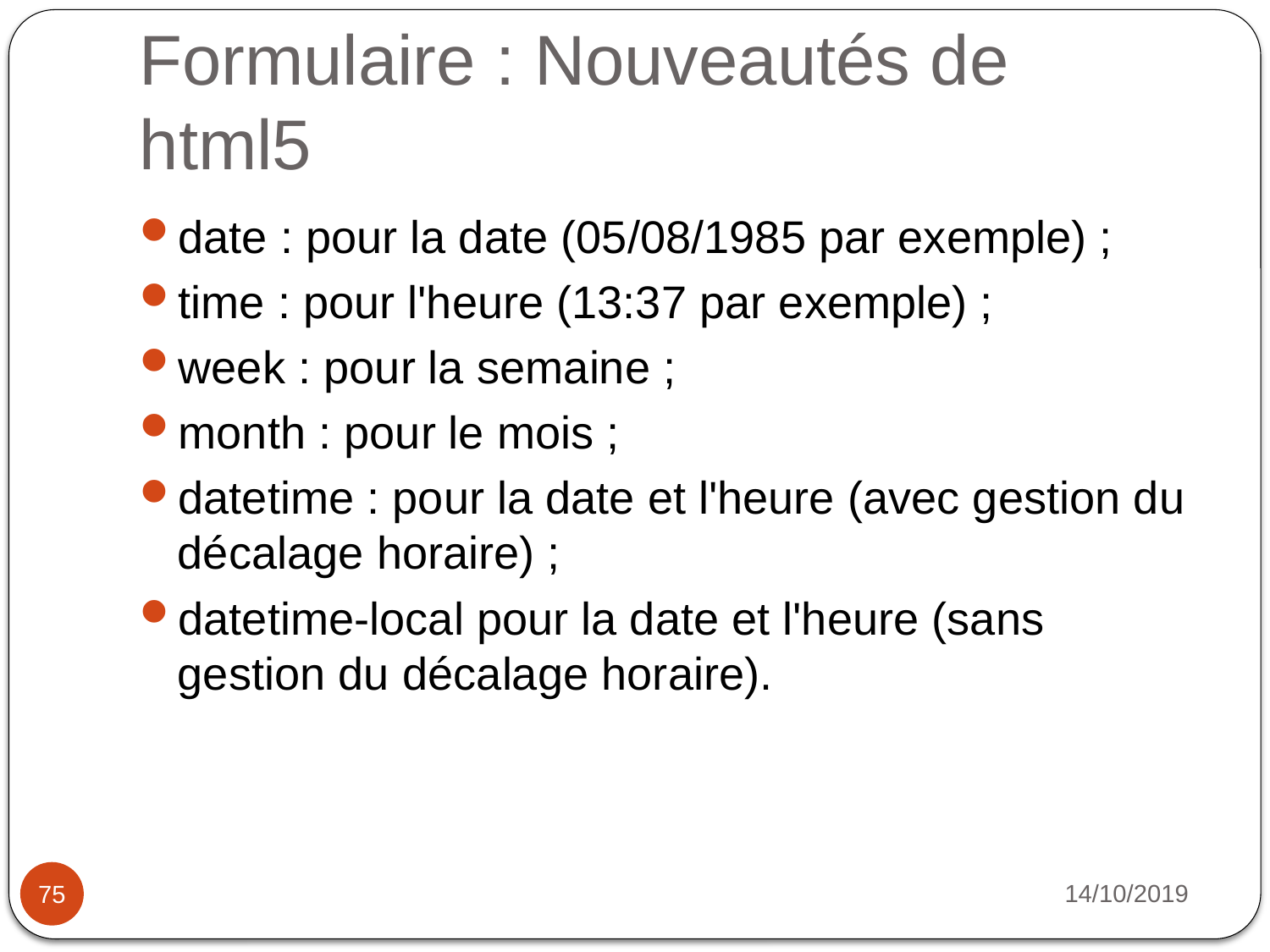

# Formulaire : Nouveautés de html5
date : pour la date (05/08/1985 par exemple) ;
time : pour l'heure (13:37 par exemple) ;
week : pour la semaine ;
month : pour le mois ;
datetime : pour la date et l'heure (avec gestion du décalage horaire) ;
datetime-local pour la date et l'heure (sans gestion du décalage horaire).

14/10/2019
75